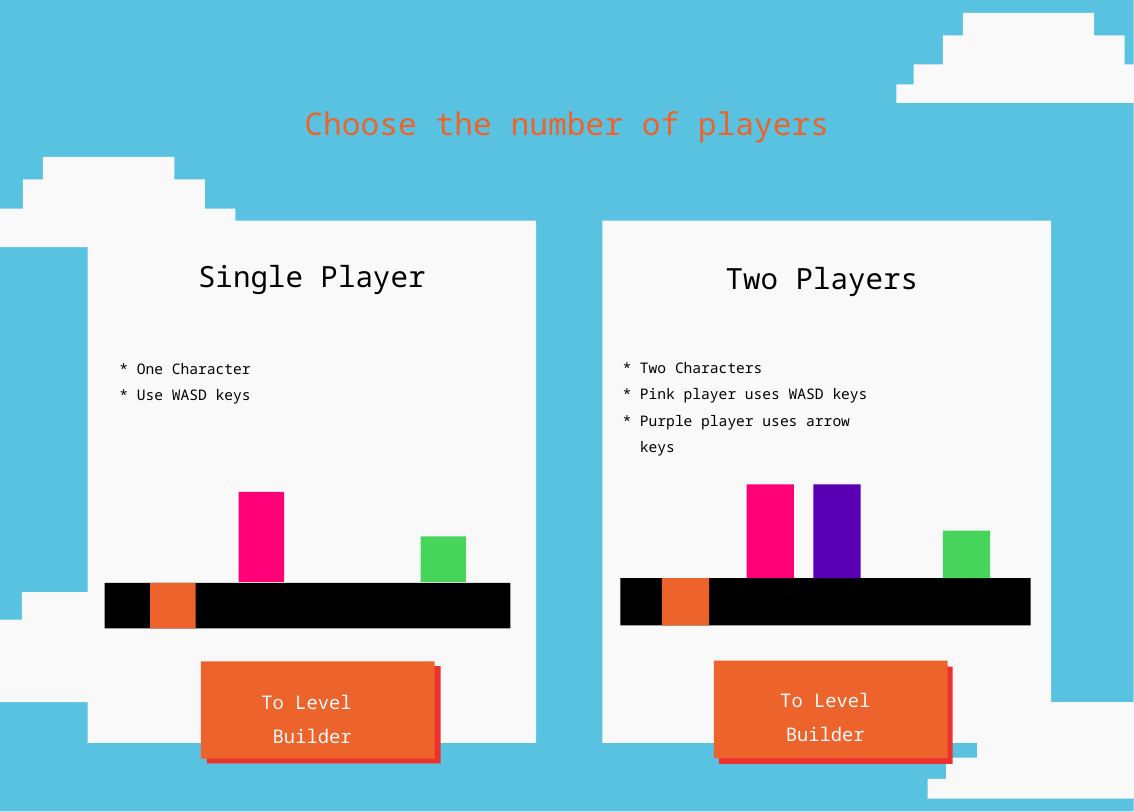

Choose the number of players

Single Player
Two Players
* Two Characters
* Pink player uses WASD keys
* Purple player uses arrow
  keys
* One Character
* Use WASD keys

To Level Builder
To Level
Builder